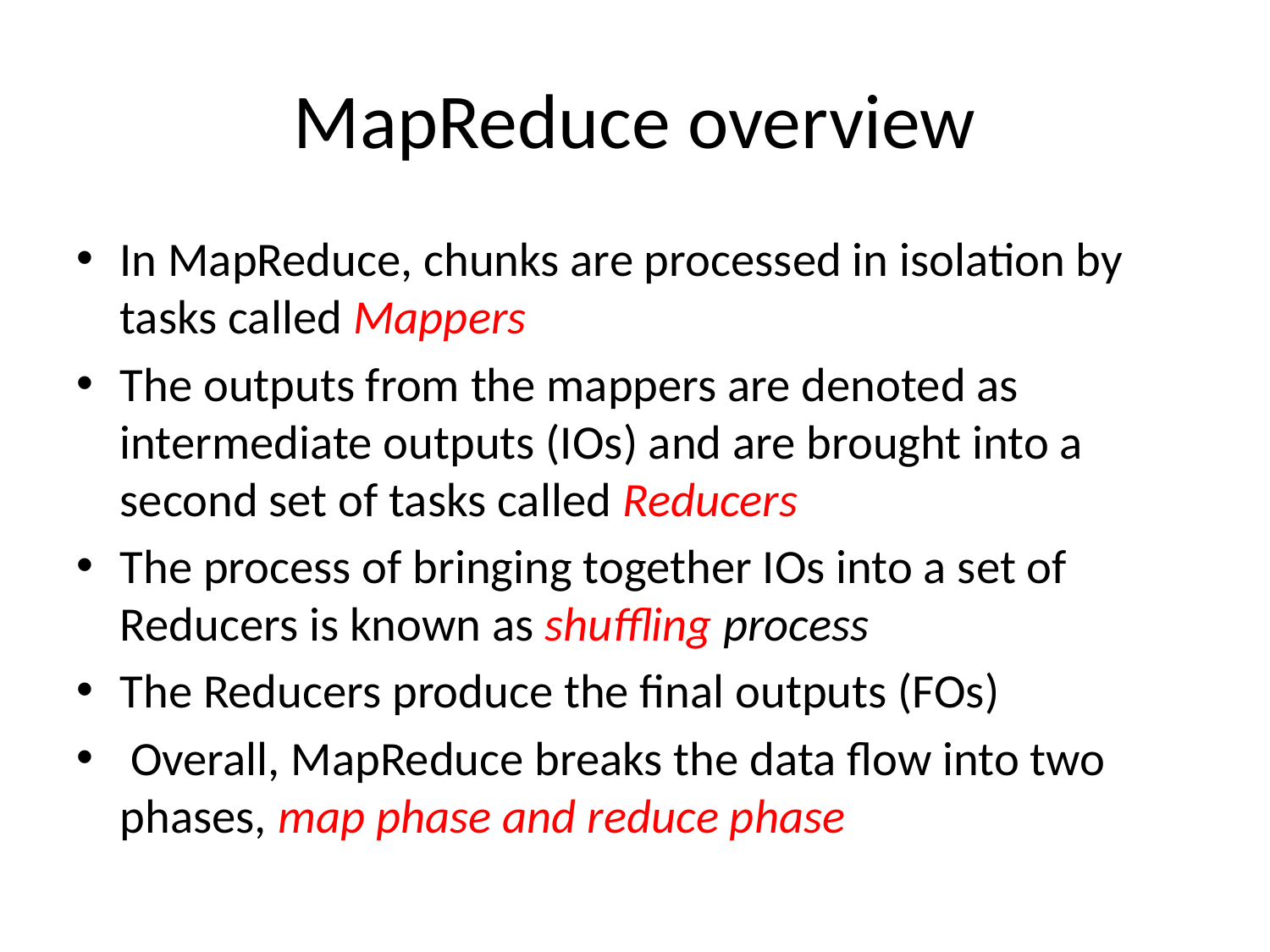

# MapReduce overview
In MapReduce, chunks are processed in isolation by tasks called Mappers
The outputs from the mappers are denoted as intermediate outputs (IOs) and are brought into a second set of tasks called Reducers
The process of bringing together IOs into a set of Reducers is known as shuffling process
The Reducers produce the final outputs (FOs)
 Overall, MapReduce breaks the data flow into two phases, map phase and reduce phase